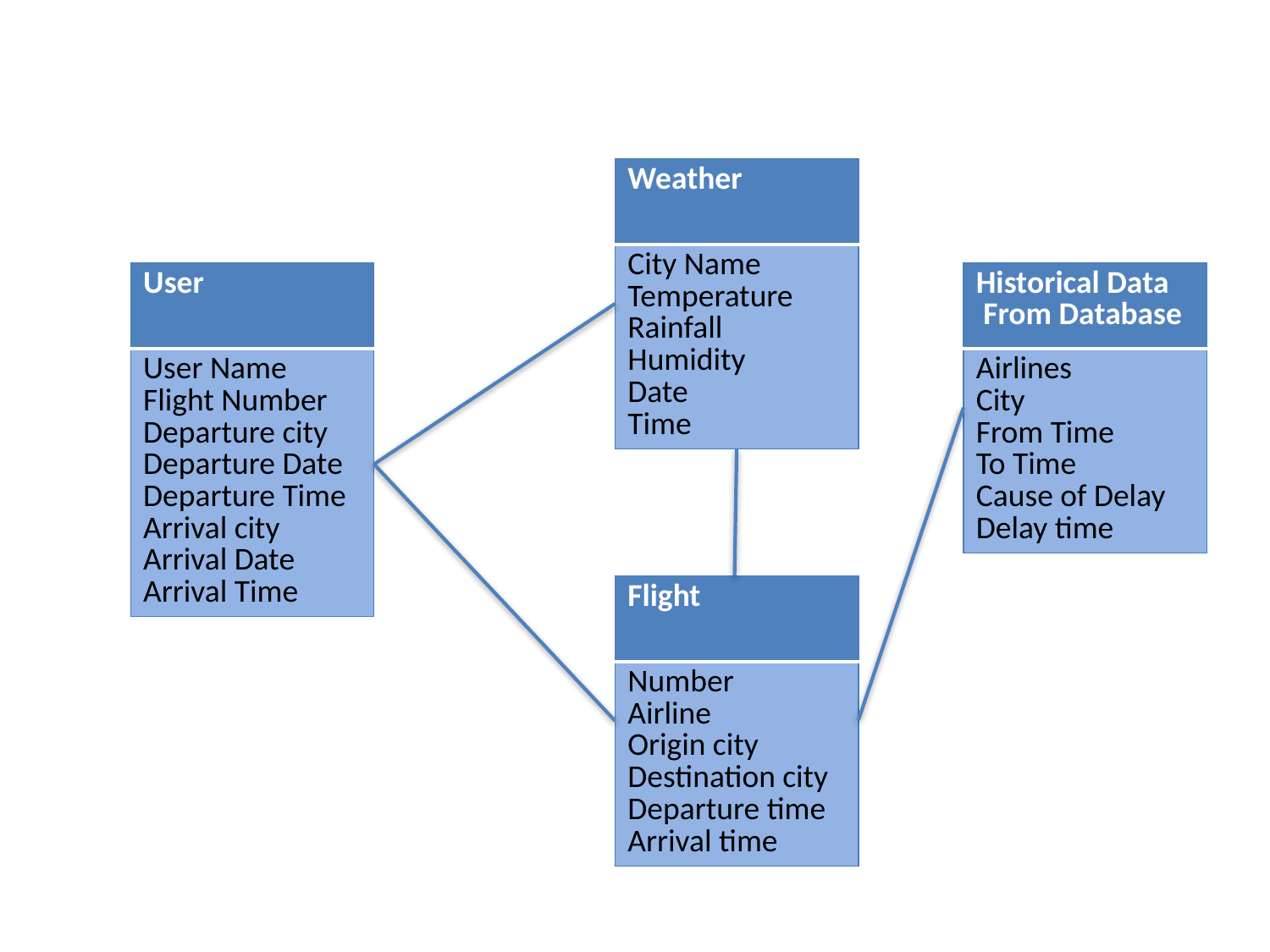

| Weather |
| --- |
| City Name Temperature Rainfall Humidity Date Time |
| User |
| --- |
| User Name Flight Number Departure city Departure Date Departure Time Arrival city Arrival Date Arrival Time |
| Historical Data From Database |
| --- |
| Airlines City From Time To Time Cause of Delay Delay time |
| Flight |
| --- |
| Number Airline Origin city Destination city Departure time Arrival time |